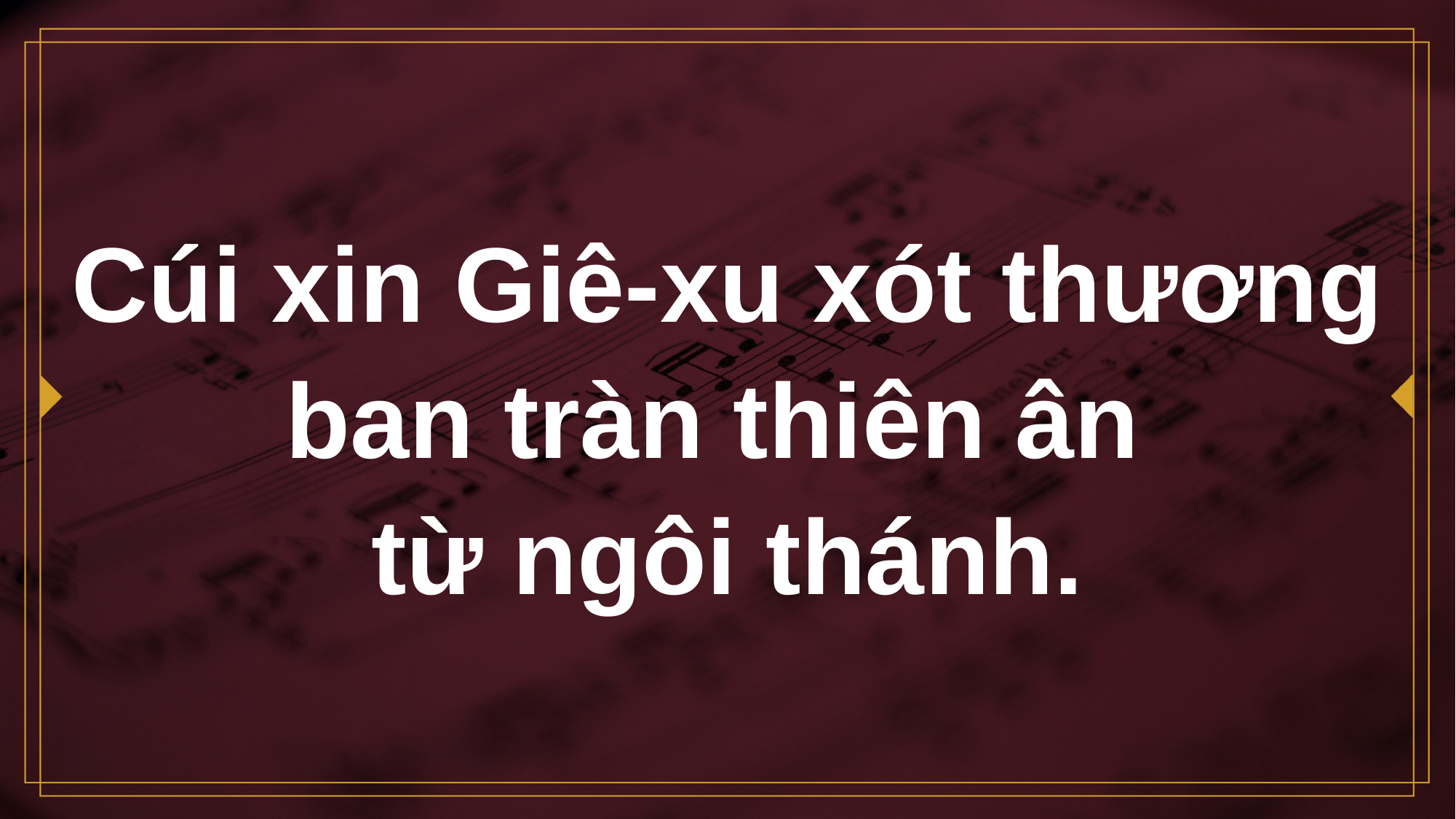

# Cúi xin Giê-xu xót thương ban tràn thiên ân từ ngôi thánh.